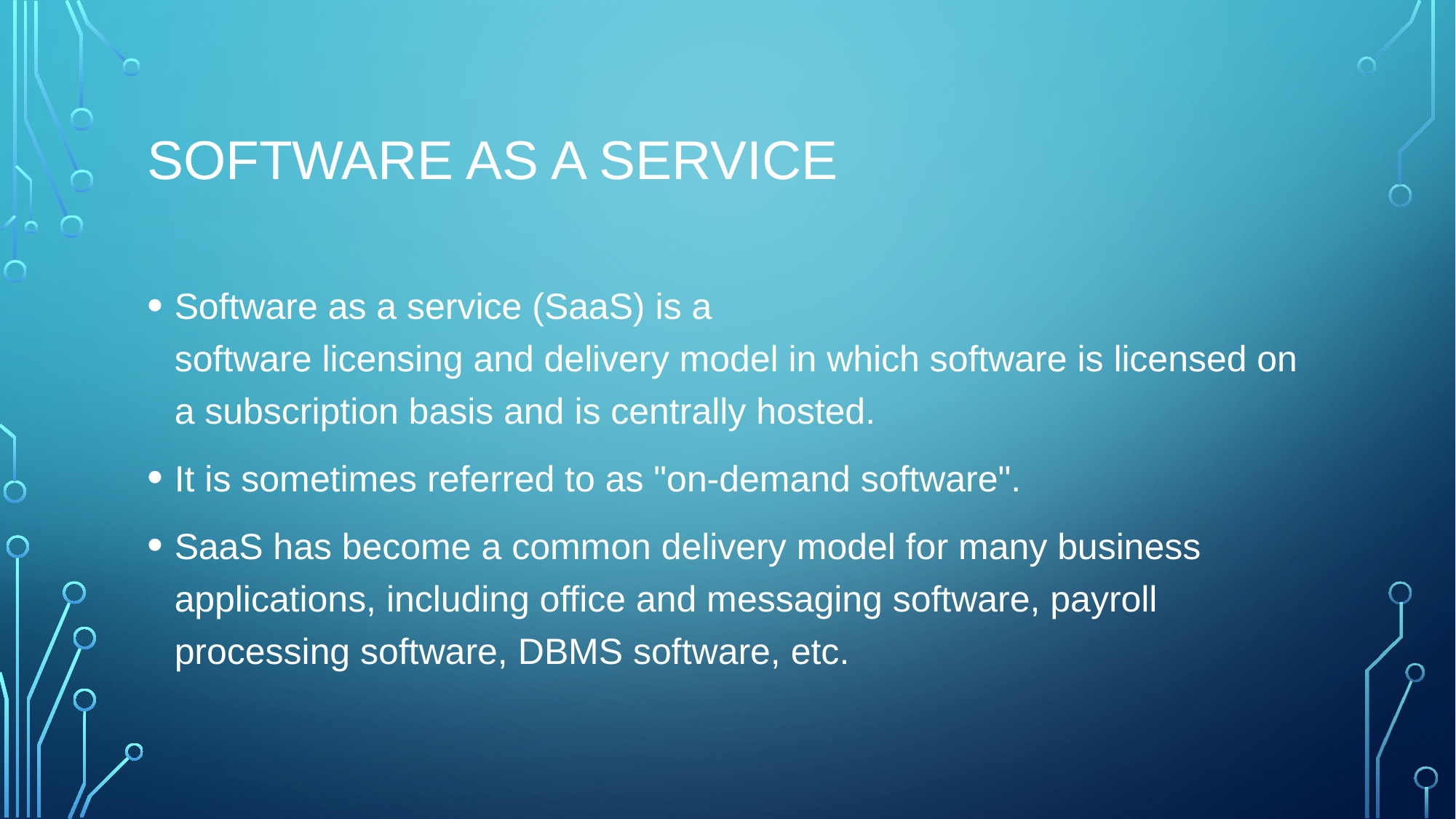

# Software as a Service
Software as a service (SaaS) is a software licensing and delivery model in which software is licensed on a subscription basis and is centrally hosted.
It is sometimes referred to as "on-demand software".
SaaS has become a common delivery model for many business applications, including office and messaging software, payroll processing software, DBMS software, etc.